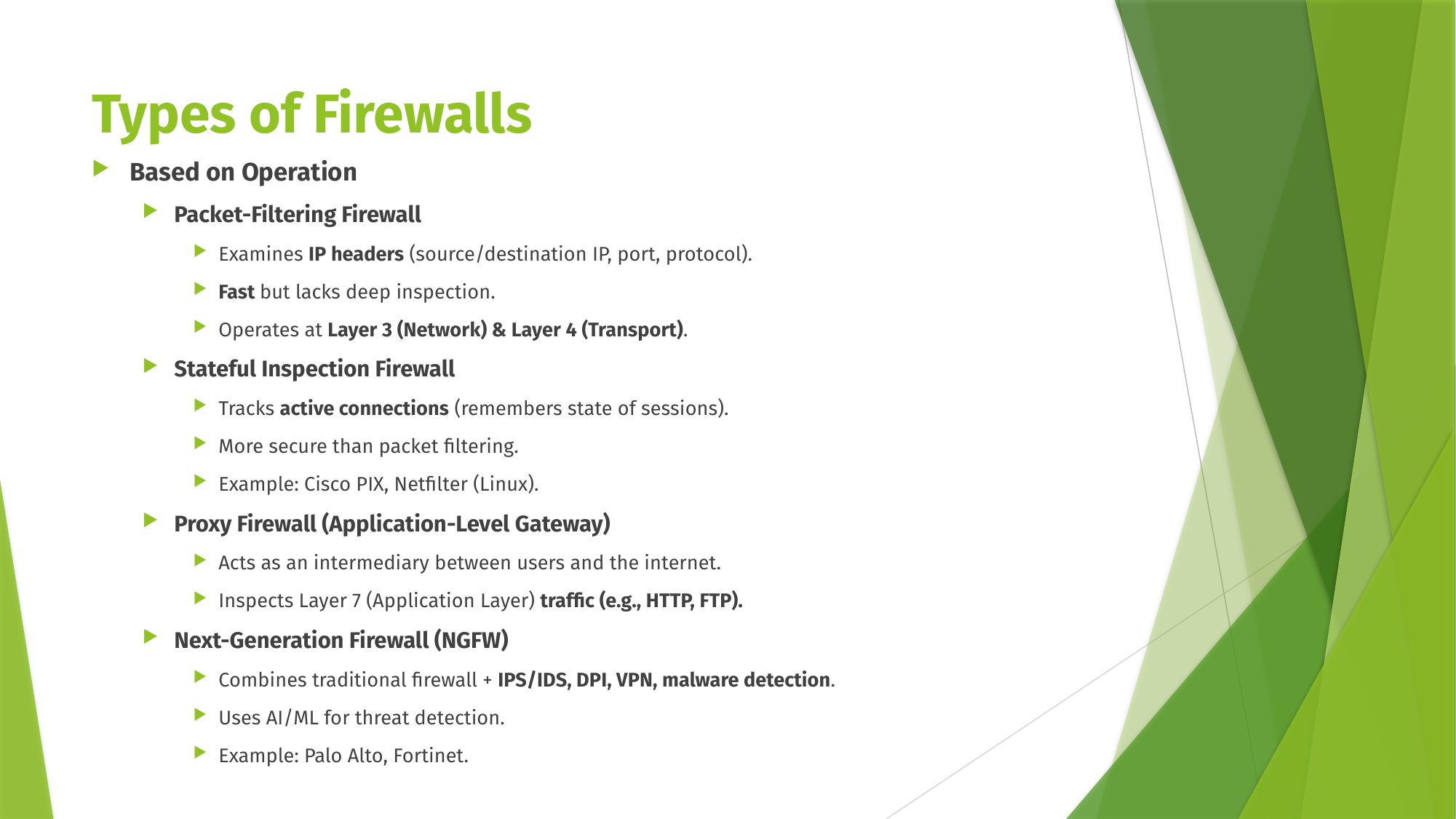

# Types of Firewalls
Based on Operation
Packet-Filtering Firewall
Examines IP headers (source/destination IP, port, protocol).
Fast but lacks deep inspection.
Operates at Layer 3 (Network) & Layer 4 (Transport).
Stateful Inspection Firewall
Tracks active connections (remembers state of sessions).
More secure than packet filtering.
Example: Cisco PIX, Netfilter (Linux).
Proxy Firewall (Application-Level Gateway)
Acts as an intermediary between users and the internet.
Inspects Layer 7 (Application Layer) traffic (e.g., HTTP, FTP).
Next-Generation Firewall (NGFW)
Combines traditional firewall + IPS/IDS, DPI, VPN, malware detection.
Uses AI/ML for threat detection.
Example: Palo Alto, Fortinet.